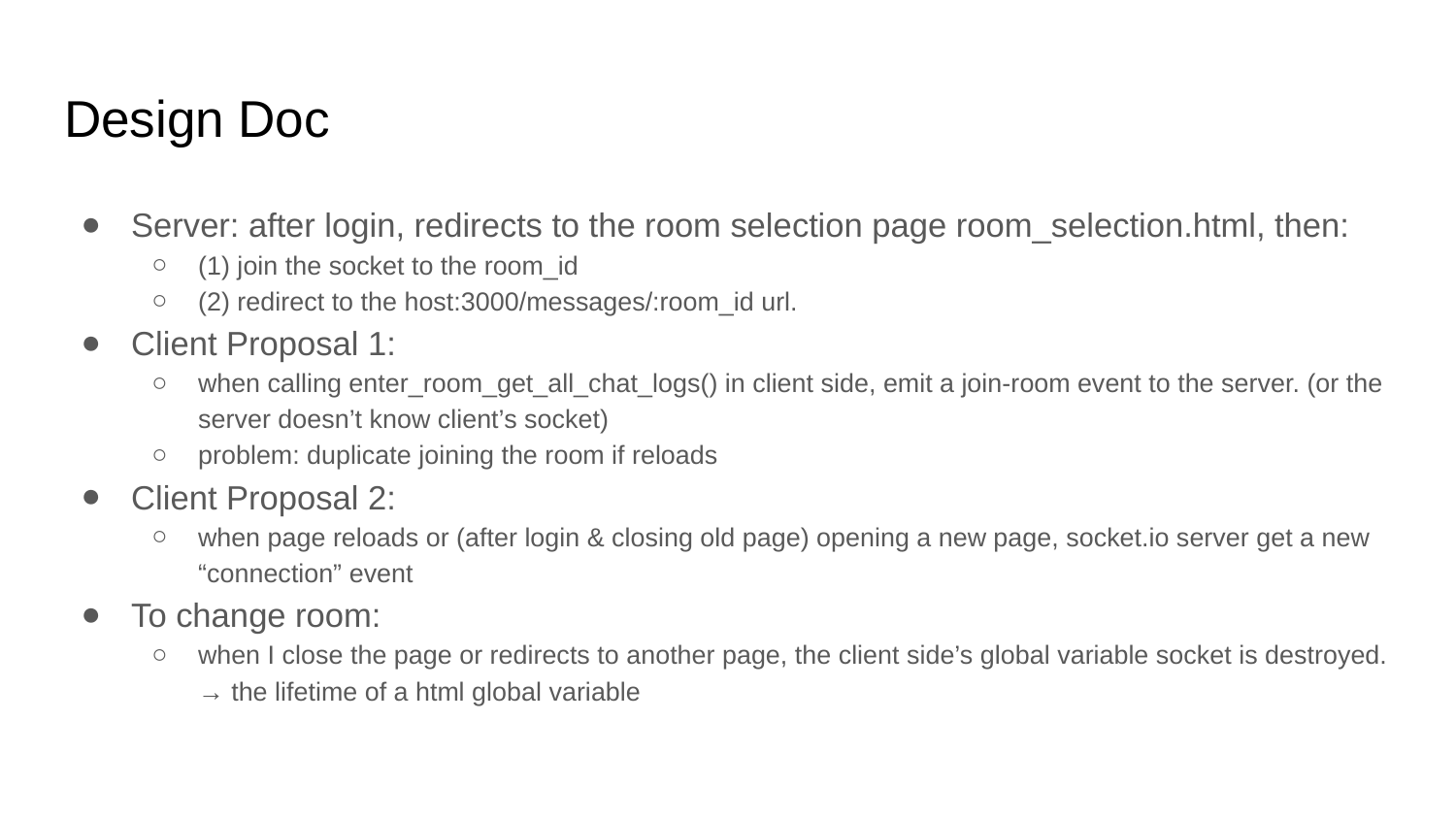

# Design Doc
Server: after login, redirects to the room selection page room_selection.html, then:
(1) join the socket to the room_id
(2) redirect to the host:3000/messages/:room_id url.
Client Proposal 1:
when calling enter_room_get_all_chat_logs() in client side, emit a join-room event to the server. (or the server doesn’t know client’s socket)
problem: duplicate joining the room if reloads
Client Proposal 2:
when page reloads or (after login & closing old page) opening a new page, socket.io server get a new “connection” event
To change room:
when I close the page or redirects to another page, the client side’s global variable socket is destroyed. → the lifetime of a html global variable